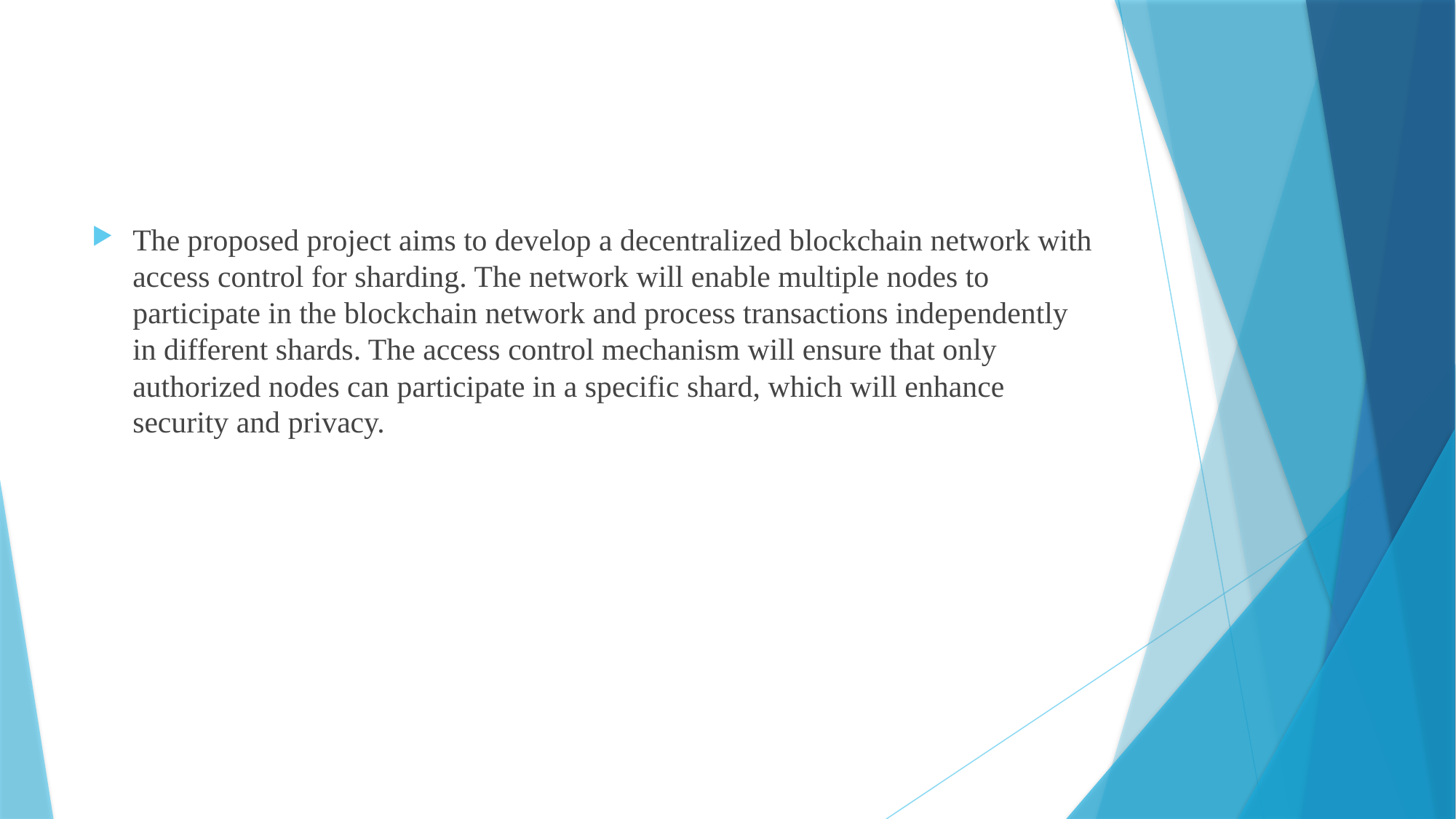

The proposed project aims to develop a decentralized blockchain network with access control for sharding. The network will enable multiple nodes to participate in the blockchain network and process transactions independently in different shards. The access control mechanism will ensure that only authorized nodes can participate in a specific shard, which will enhance security and privacy.